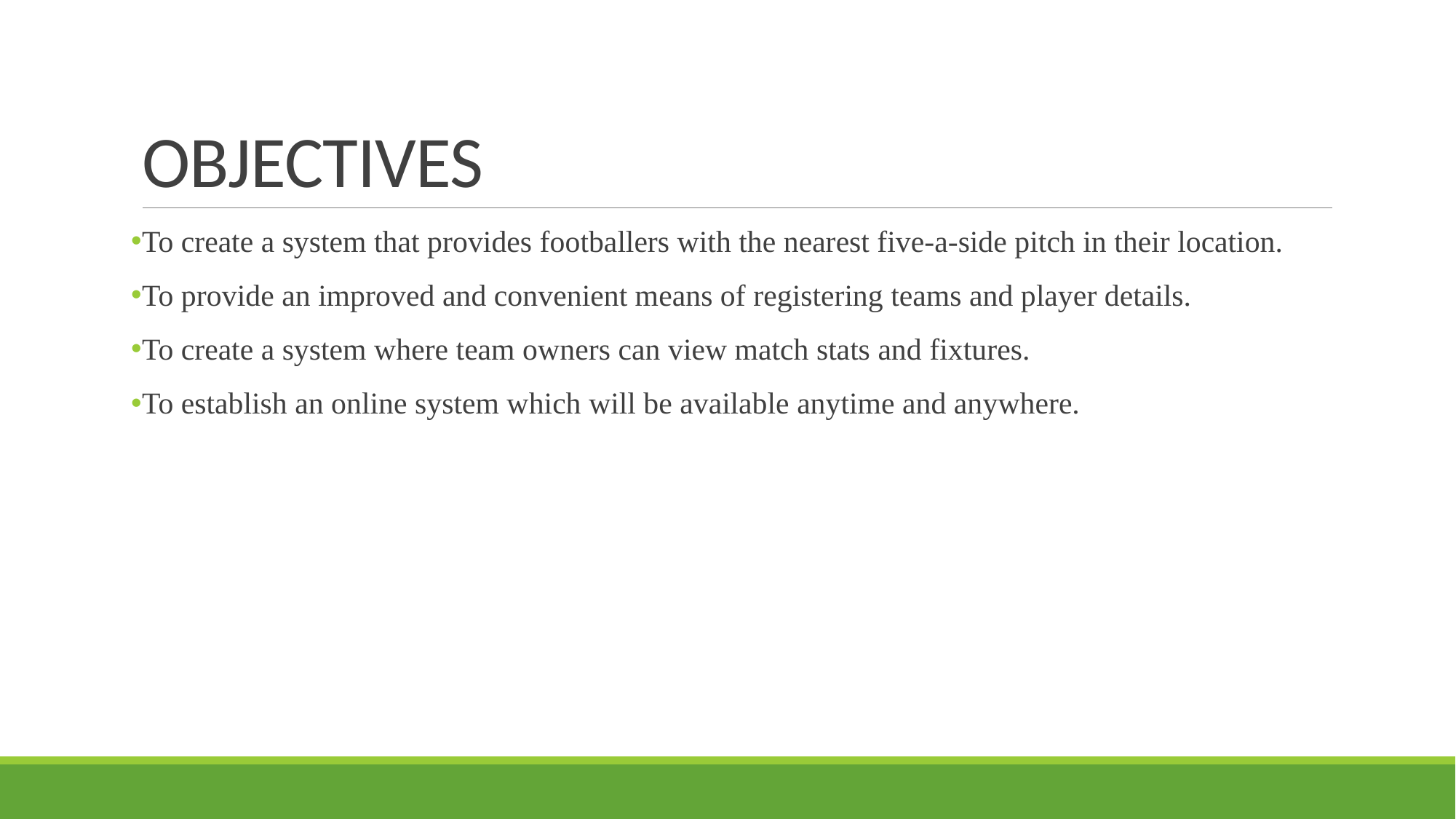

# OBJECTIVES
To create a system that provides footballers with the nearest five-a-side pitch in their location.
To provide an improved and convenient means of registering teams and player details.
To create a system where team owners can view match stats and fixtures.
To establish an online system which will be available anytime and anywhere.